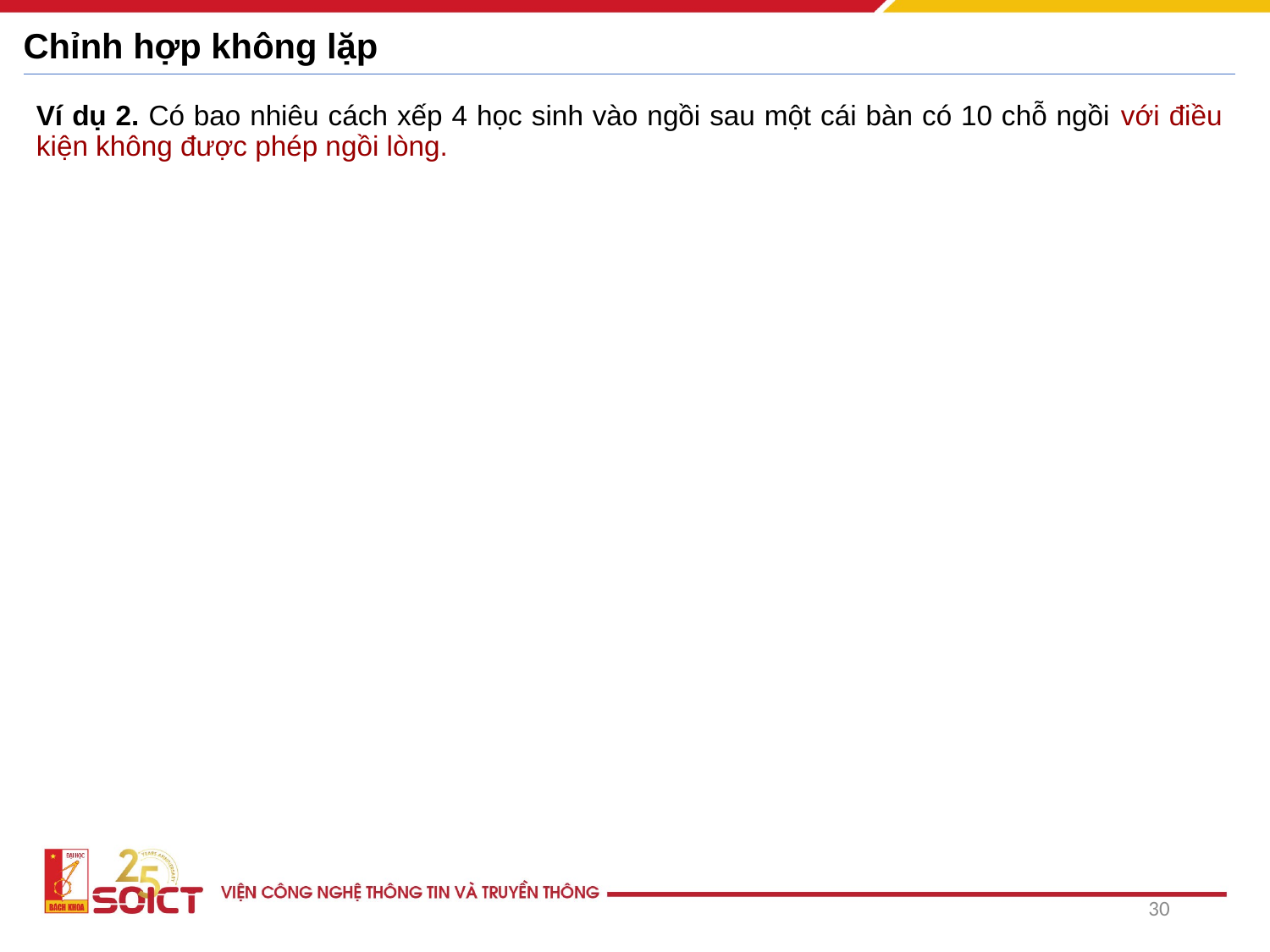

# Chỉnh hợp không lặp
Ví dụ 2. Có bao nhiêu cách xếp 4 học sinh vào ngồi sau một cái bàn có 10 chỗ ngồi với điều kiện không được phép ngồi lòng.

30